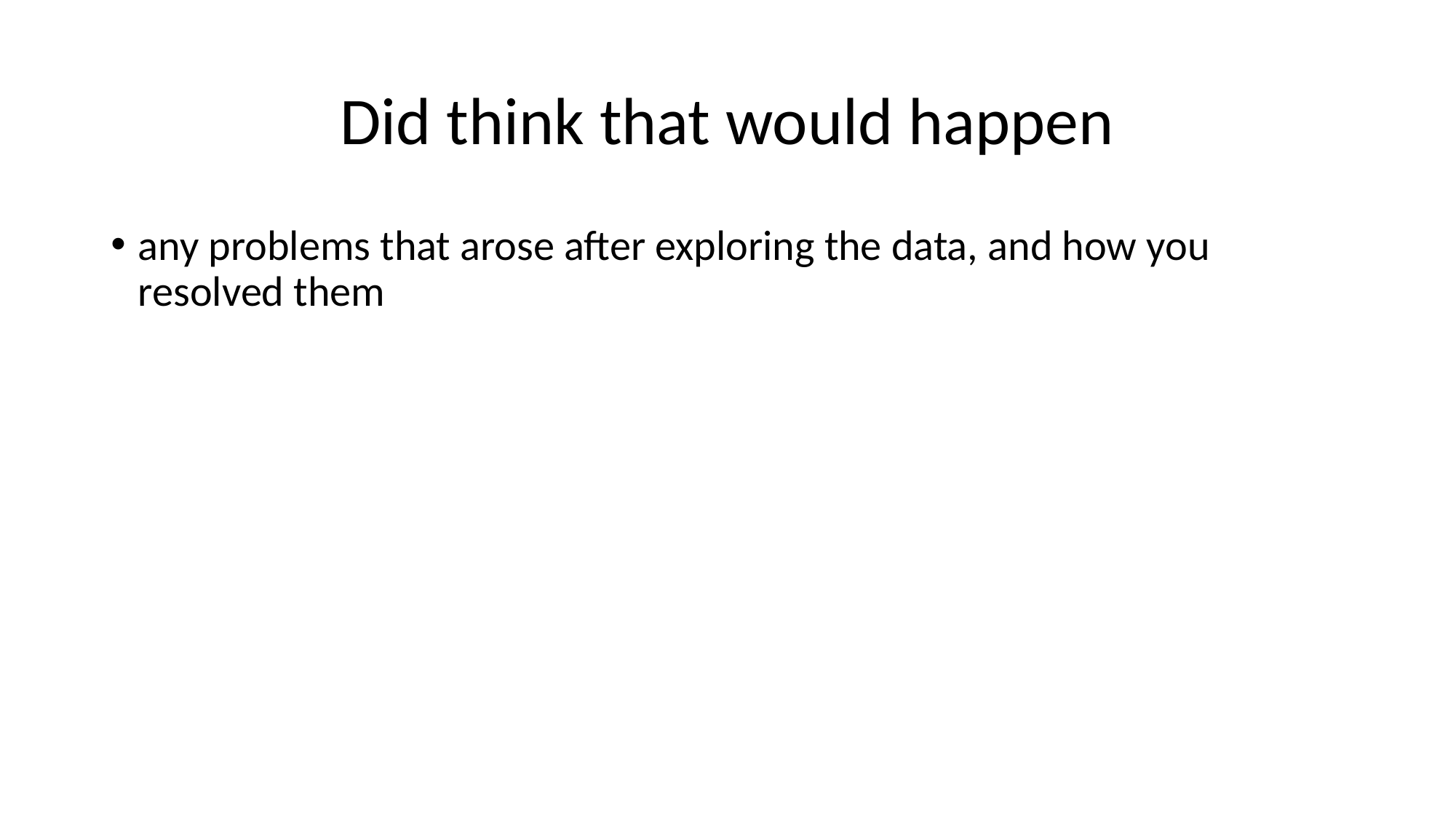

# Did think that would happen
any problems that arose after exploring the data, and how you resolved them